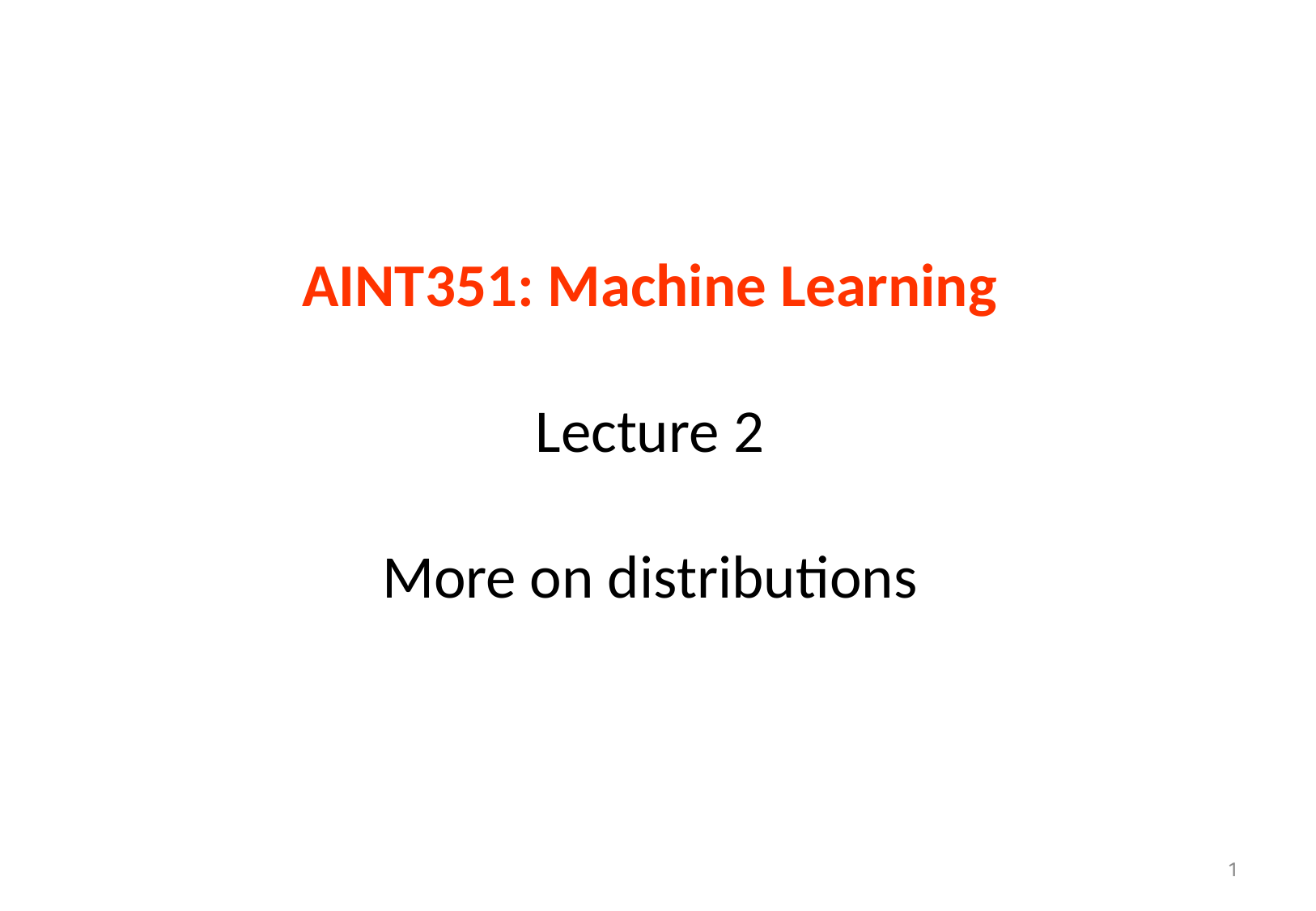

# AINT351: Machine Learning Lecture 2 More on distributions
1